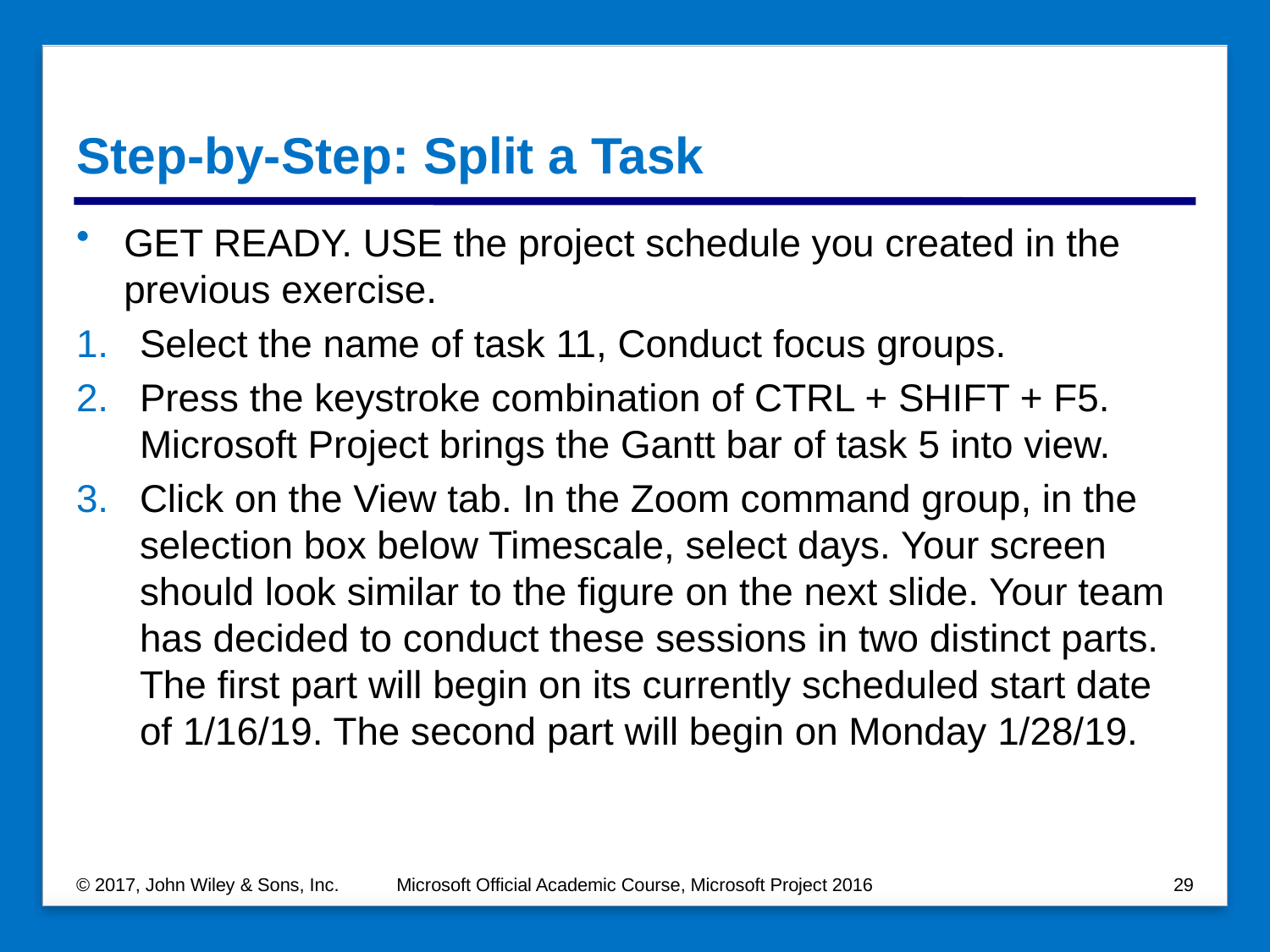

# Step-by-Step: Split a Task
GET READY. USE the project schedule you created in the previous exercise.
Select the name of task 11, Conduct focus groups.
Press the keystroke combination of CTRL + SHIFT + F5. Microsoft Project brings the Gantt bar of task 5 into view.
Click on the View tab. In the Zoom command group, in the selection box below Timescale, select days. Your screen should look similar to the figure on the next slide. Your team has decided to conduct these sessions in two distinct parts. The first part will begin on its currently scheduled start date of 1/16/19. The second part will begin on Monday 1/28/19.
© 2017, John Wiley & Sons, Inc.
Microsoft Official Academic Course, Microsoft Project 2016
29